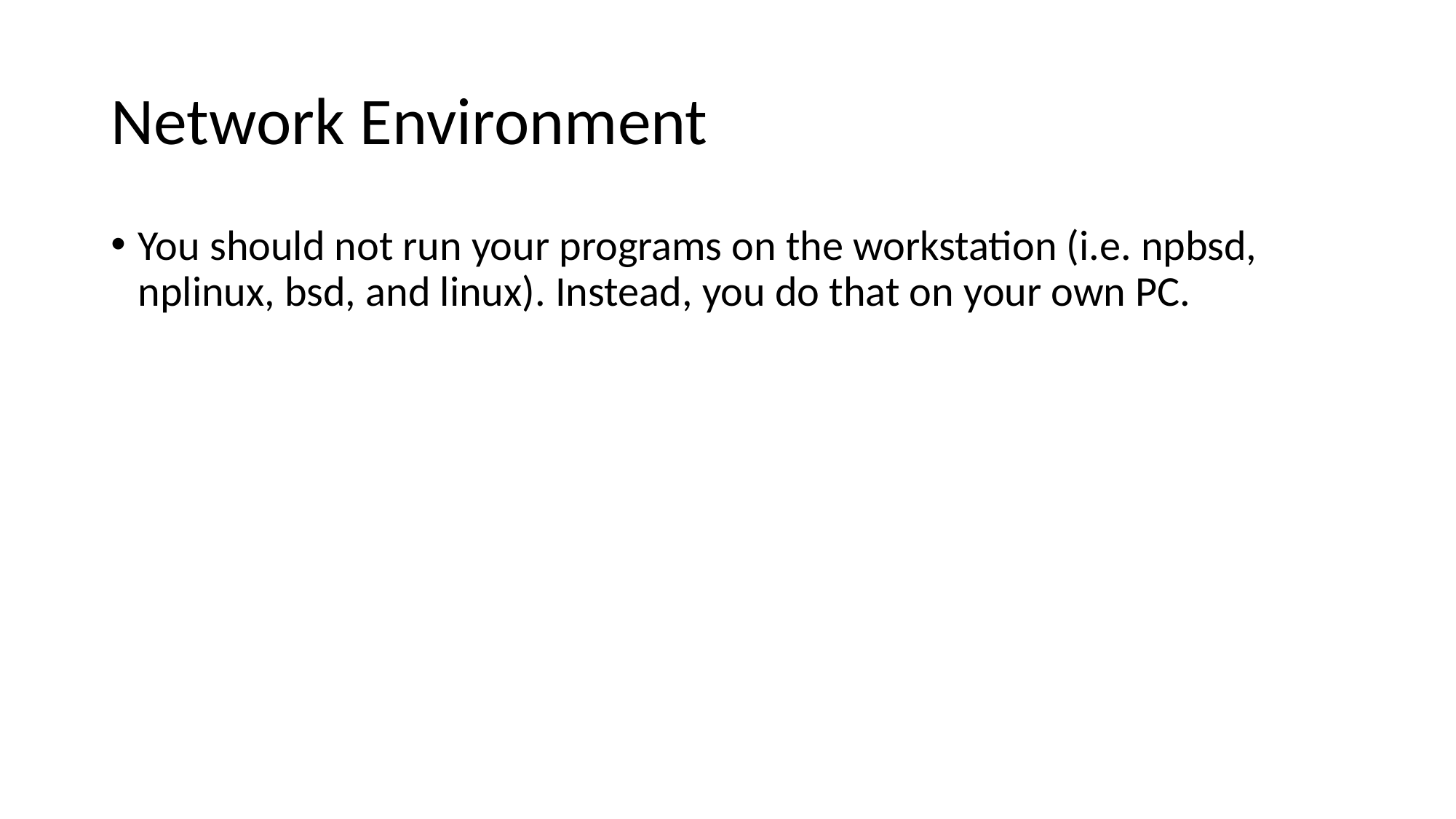

# Network Environment
You should not run your programs on the workstation (i.e. npbsd, nplinux, bsd, and linux). Instead, you do that on your own PC.